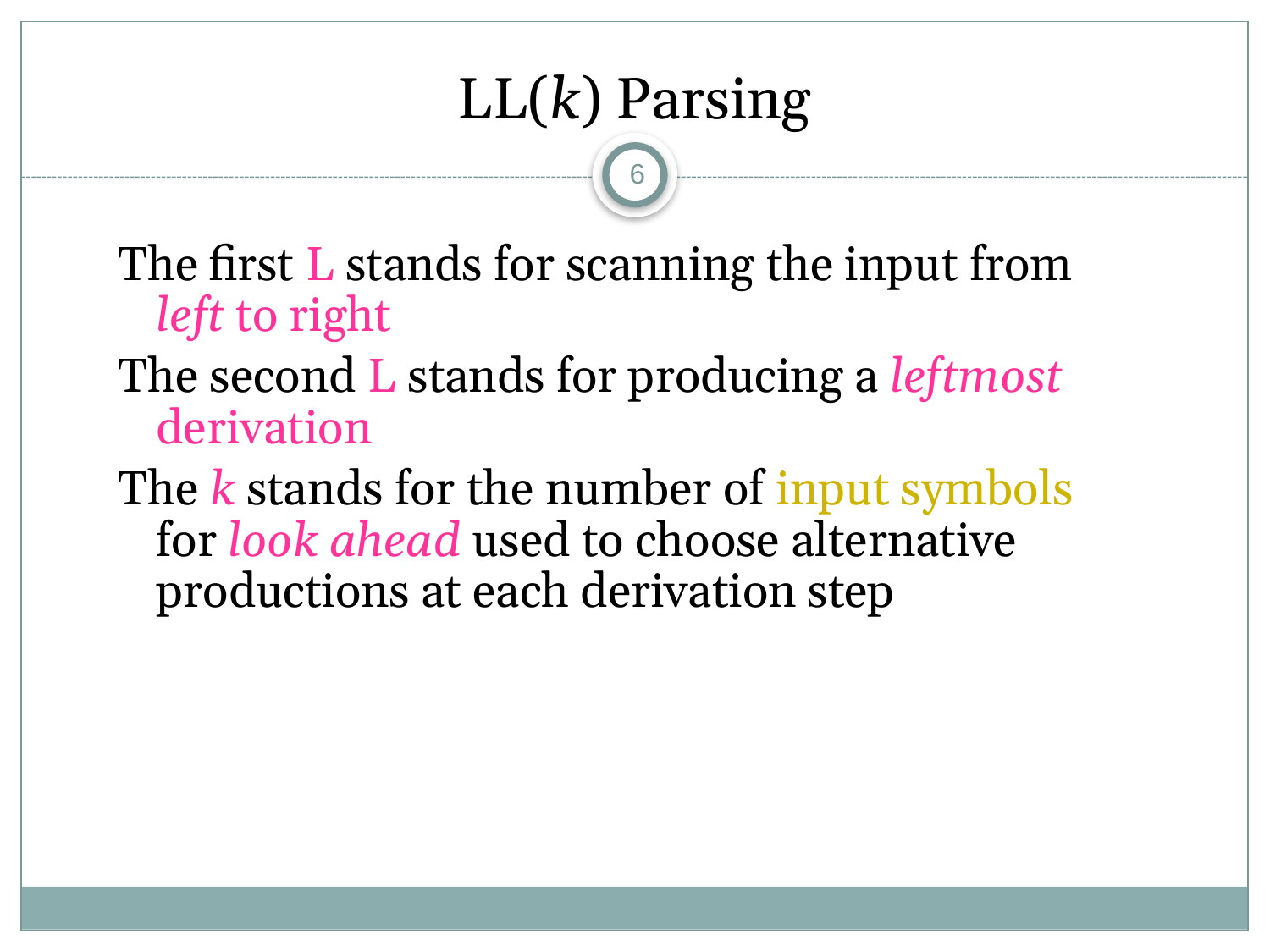

# LL(k) Parsing
6
The first L stands for scanning the input from left to right
The second L stands for producing a leftmost derivation
The k stands for the number of input symbols for look ahead used to choose alternative productions at each derivation step